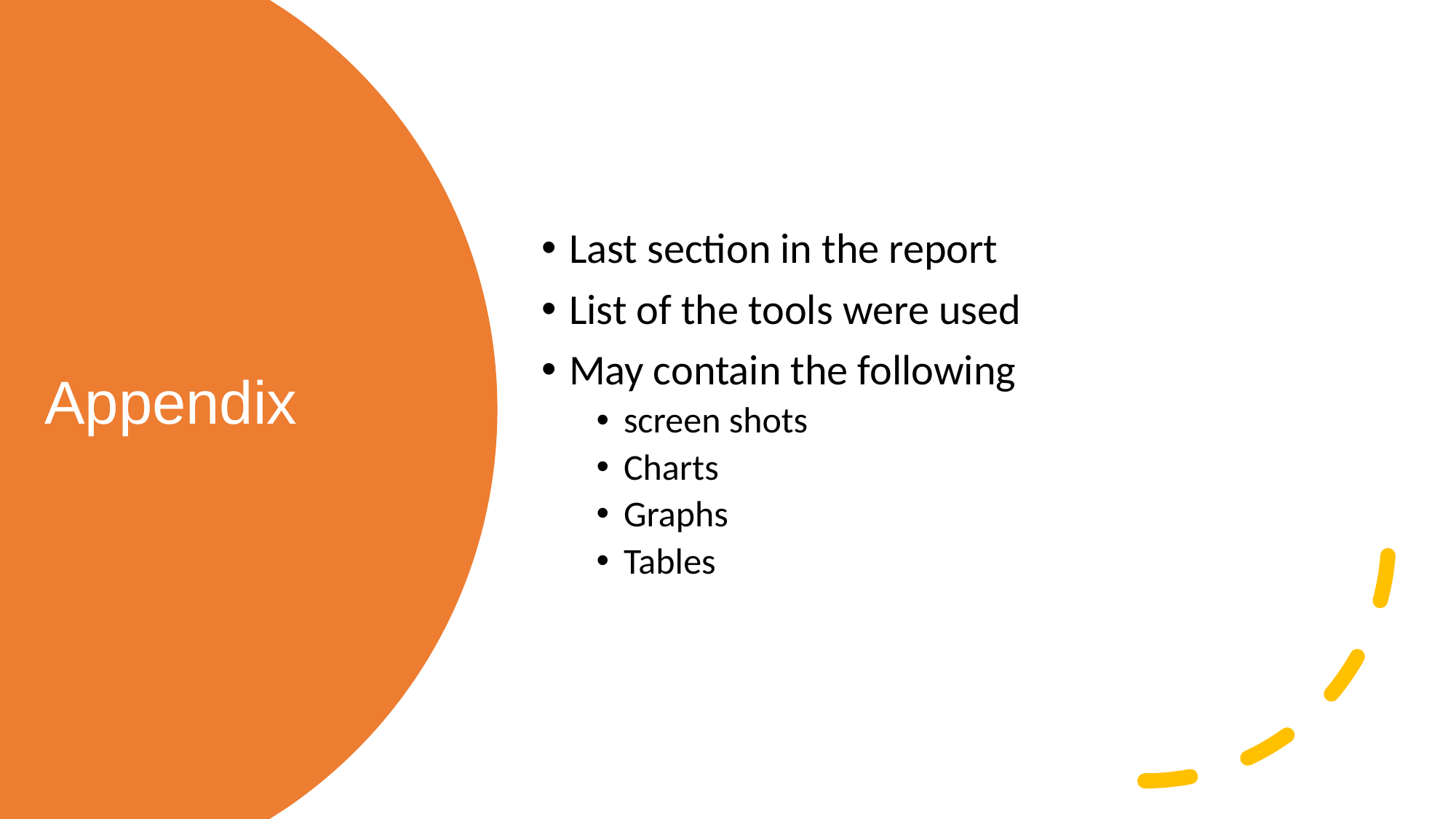

Last section in the report
List of the tools were used
May contain the following
screen shots
Charts
Graphs
Tables
# Appendix